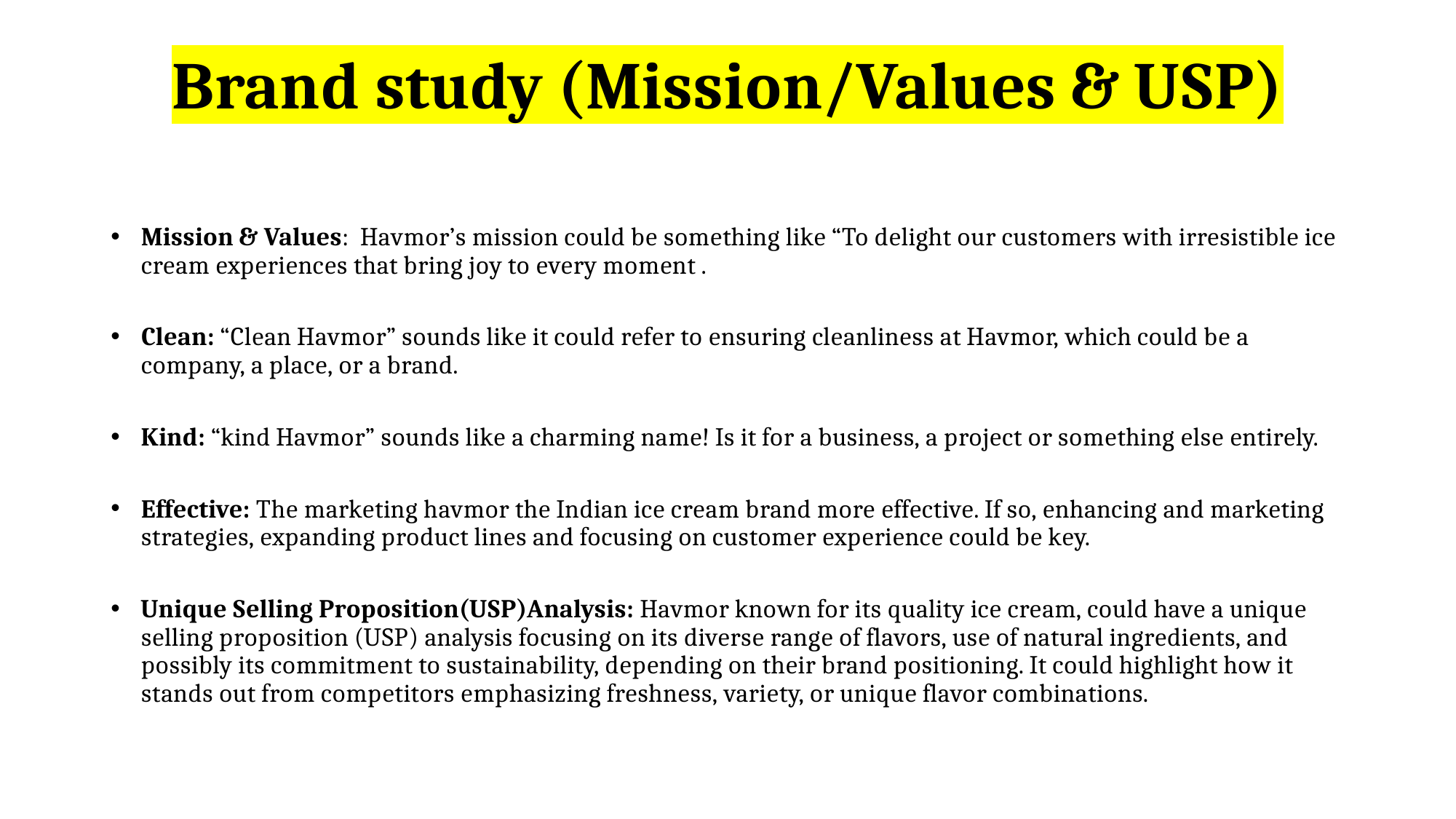

# Brand study (Mission/Values & USP)
Mission & Values:  Havmor’s mission could be something like “To delight our customers with irresistible ice cream experiences that bring joy to every moment .

Clean: “Clean Havmor” sounds like it could refer to ensuring cleanliness at Havmor, which could be a company, a place, or a brand.

Kind: “kind Havmor” sounds like a charming name! Is it for a business, a project or something else entirely.

Effective: The marketing havmor the Indian ice cream brand more effective. If so, enhancing and marketing strategies, expanding product lines and focusing on customer experience could be key.

Unique Selling Proposition(USP)Analysis: Havmor known for its quality ice cream, could have a unique selling proposition (USP) analysis focusing on its diverse range of flavors, use of natural ingredients, and possibly its commitment to sustainability, depending on their brand positioning. It could highlight how it stands out from competitors emphasizing freshness, variety, or unique flavor combinations.